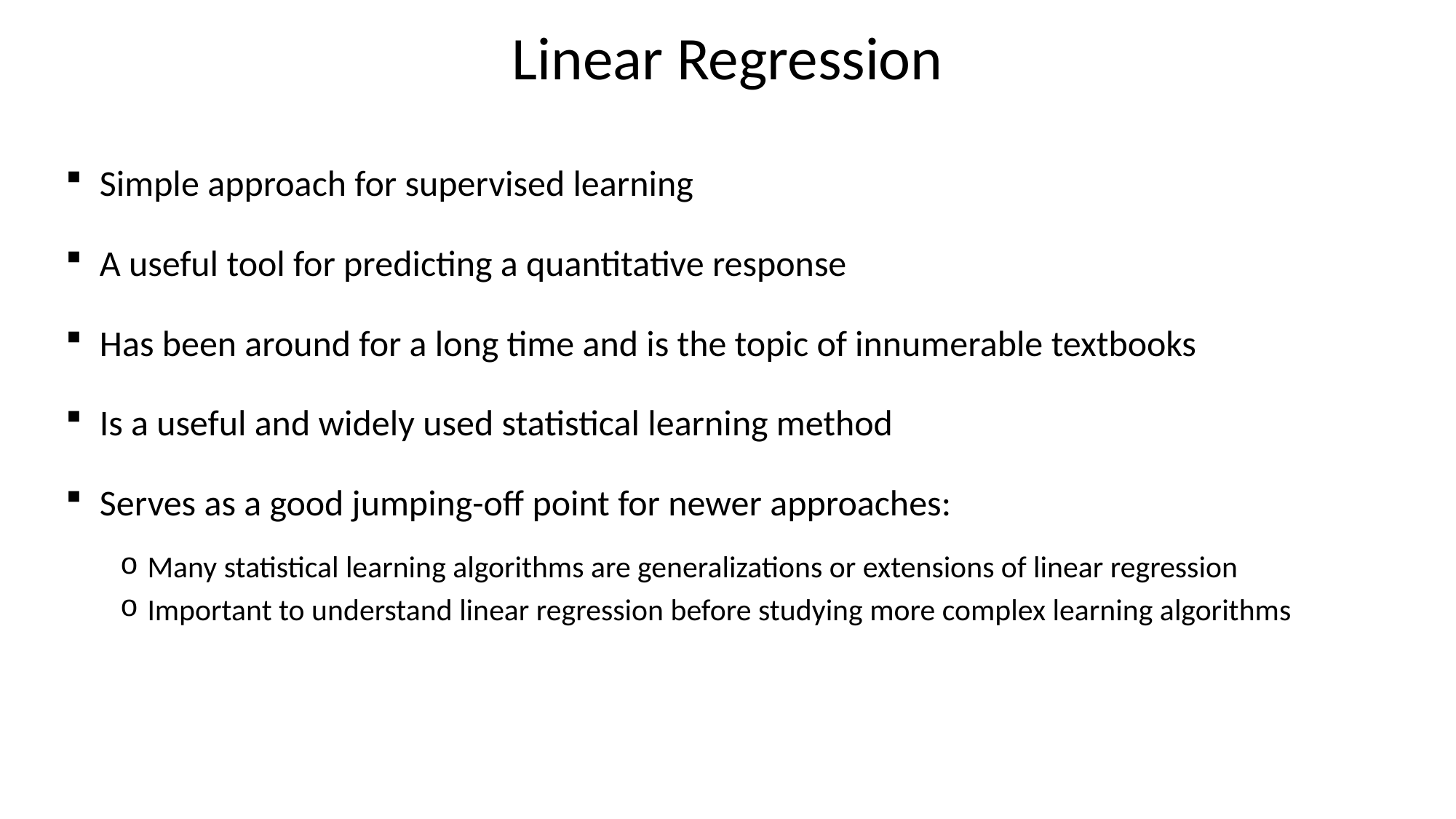

# Linear Regression
Simple approach for supervised learning
A useful tool for predicting a quantitative response
Has been around for a long time and is the topic of innumerable textbooks
Is a useful and widely used statistical learning method
Serves as a good jumping-off point for newer approaches:
Many statistical learning algorithms are generalizations or extensions of linear regression
Important to understand linear regression before studying more complex learning algorithms